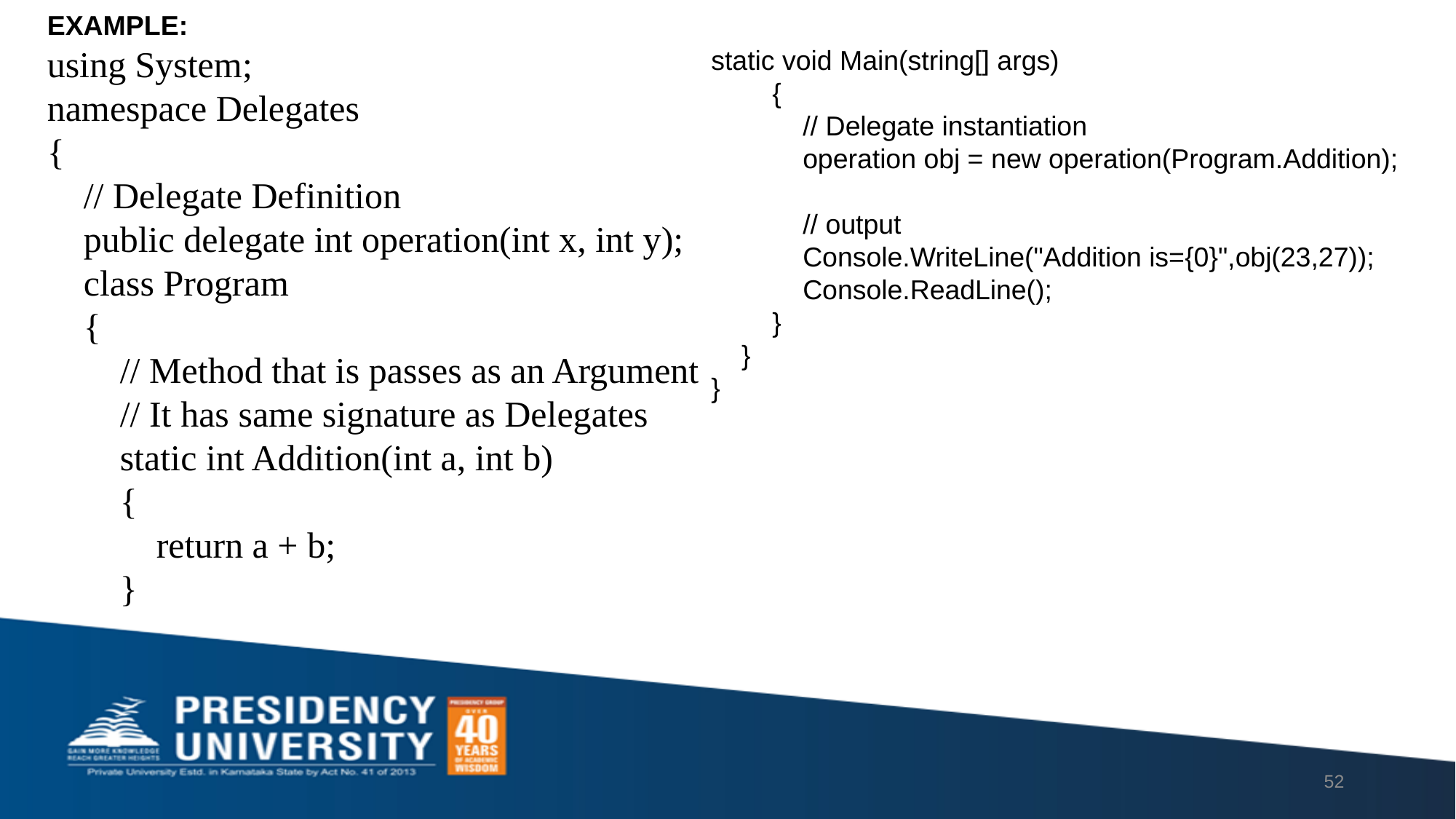

EXAMPLE:
using System;
namespace Delegates
{
    // Delegate Definition
    public delegate int operation(int x, int y);
    class Program
    {
        // Method that is passes as an Argument
        // It has same signature as Delegates
        static int Addition(int a, int b)
        {
            return a + b;
        }

static void Main(string[] args)
        {
            // Delegate instantiation
            operation obj = new operation(Program.Addition);

            // output
            Console.WriteLine("Addition is={0}",obj(23,27));
            Console.ReadLine();
        }
    }
}
52